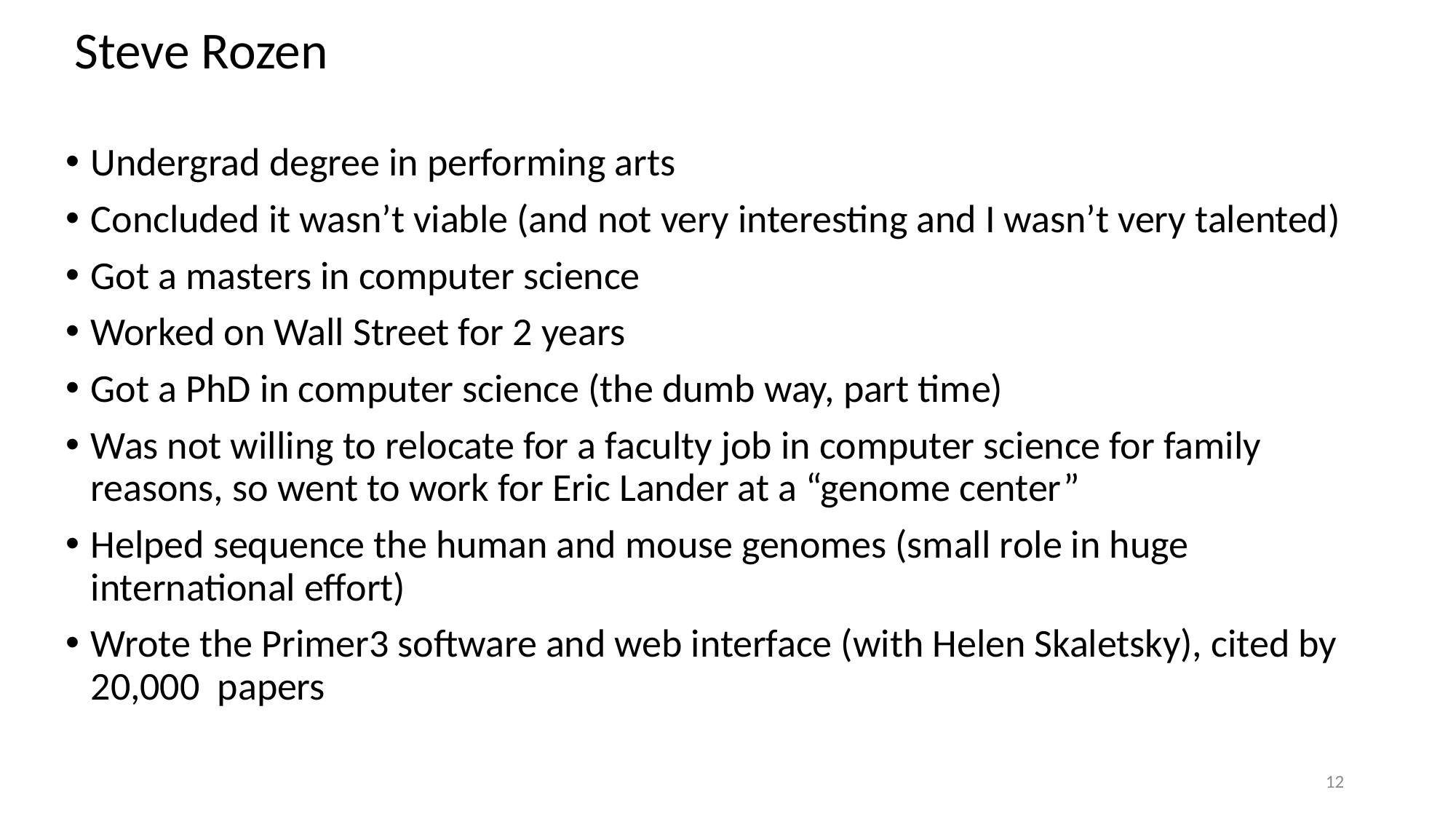

# Steve Rozen
Undergrad degree in performing arts
Concluded it wasn’t viable (and not very interesting and I wasn’t very talented)
Got a masters in computer science
Worked on Wall Street for 2 years
Got a PhD in computer science (the dumb way, part time)
Was not willing to relocate for a faculty job in computer science for family reasons, so went to work for Eric Lander at a “genome center”
Helped sequence the human and mouse genomes (small role in huge international effort)
Wrote the Primer3 software and web interface (with Helen Skaletsky), cited by 20,000  papers

12